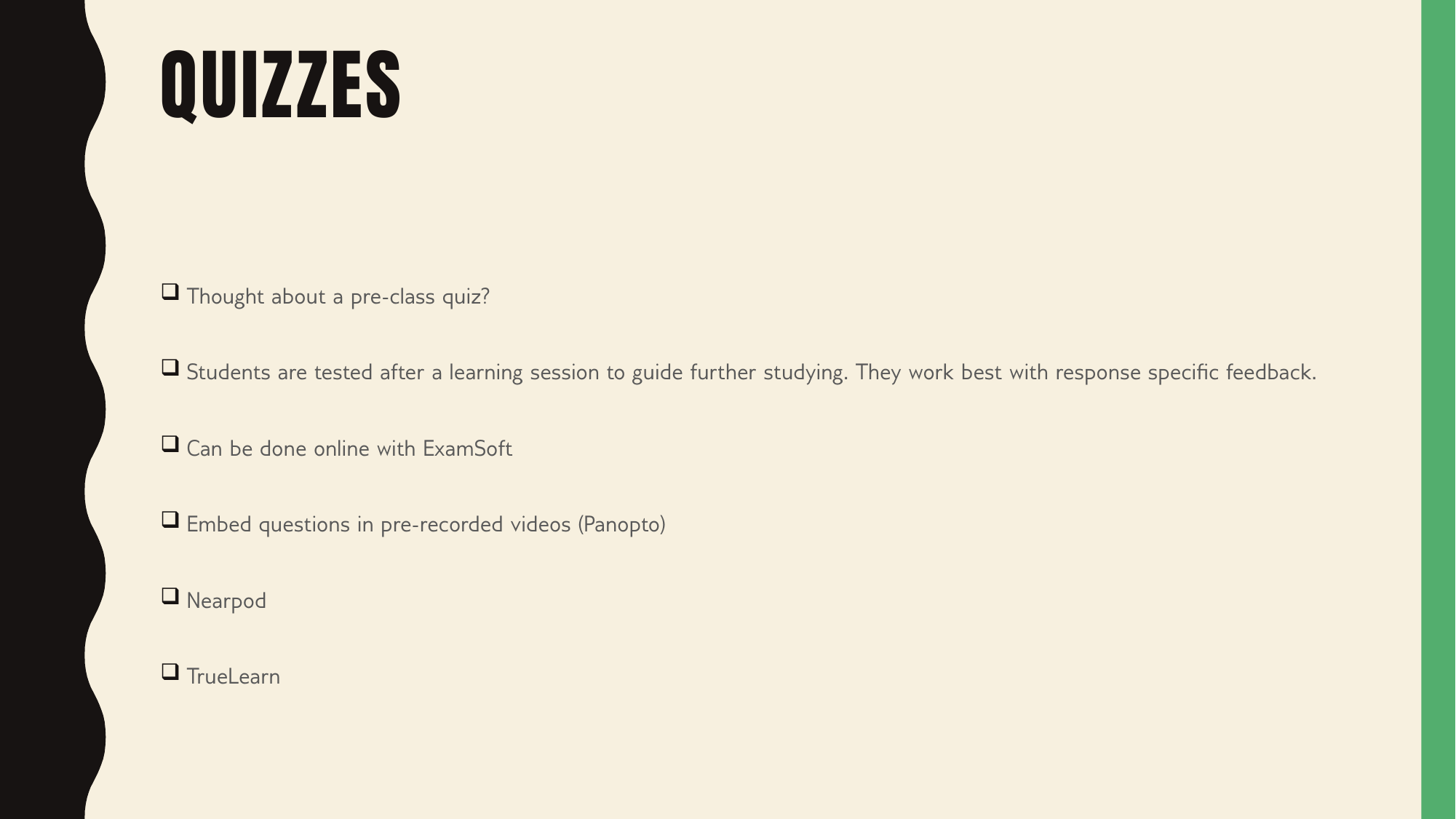

# Quizzes
Thought about a pre-class quiz?

Students are tested after a learning session to guide further studying. They work best with response specific feedback.

Can be done online with ExamSoft

Embed questions in pre-recorded videos (Panopto)

Nearpod

TrueLearn